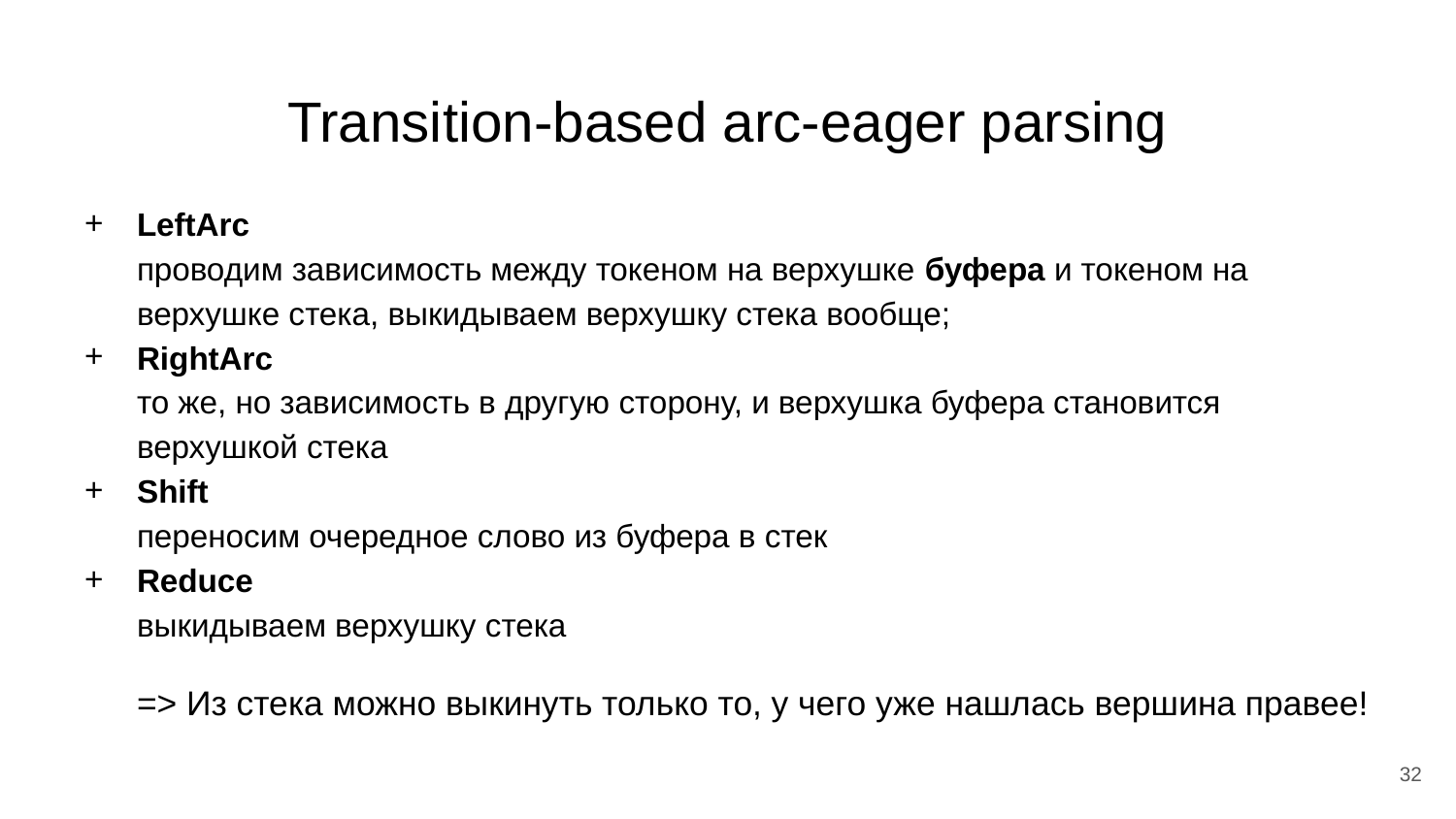

# Transition-based arc-eager parsing
LeftArc
проводим зависимость между токеном на верхушке буфера и токеном на верхушке стека, выкидываем верхушку стека вообще;
RightArc
то же, но зависимость в другую сторону, и верхушка буфера становится верхушкой стека
Shift
переносим очередное слово из буфера в стек
Reduce
выкидываем верхушку стека
=> Из стека можно выкинуть только то, у чего уже нашлась вершина правее!

32